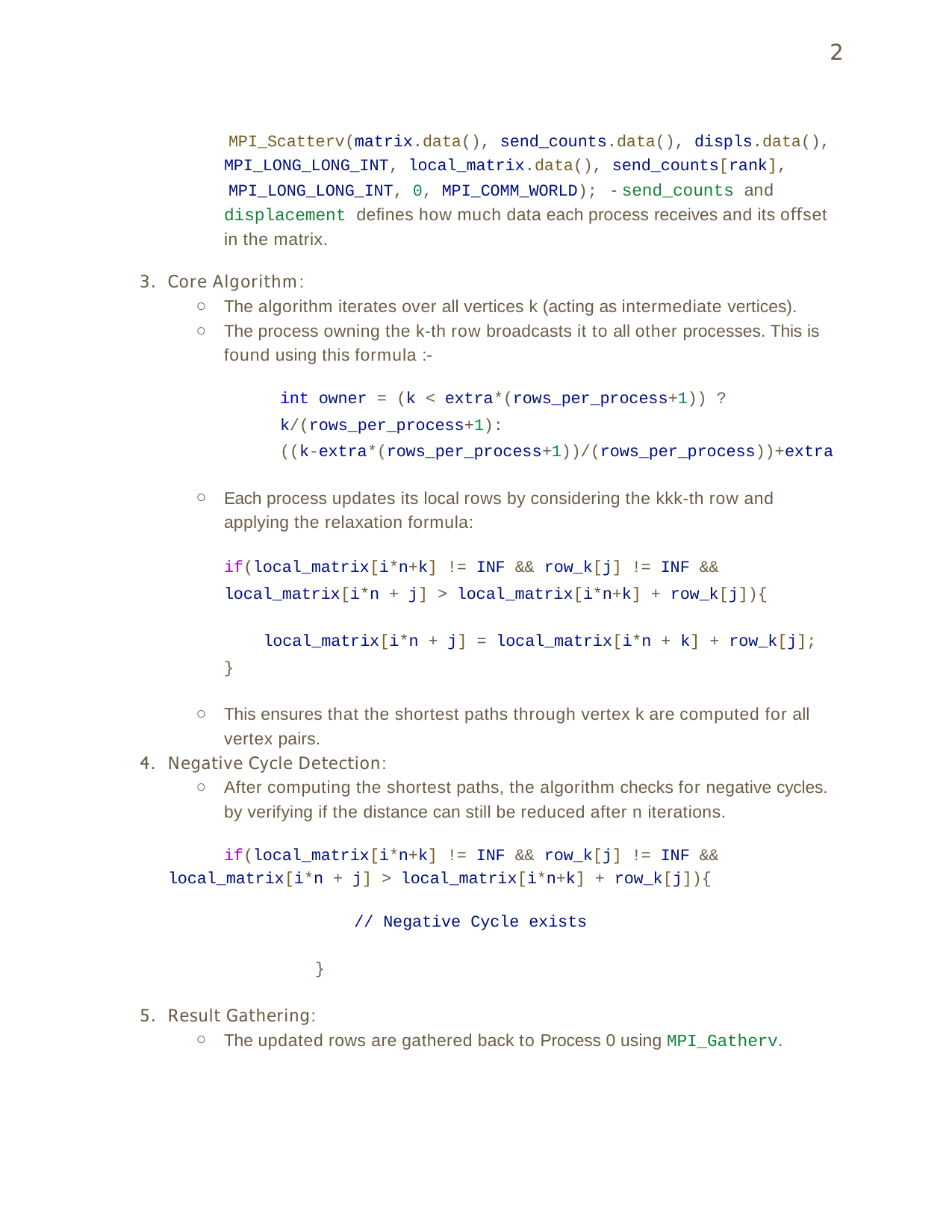

2
MPI_Scatterv(matrix.data(), send_counts.data(), displs.data(),  MPI_LONG_LONG_INT, local_matrix.data(), send_counts[rank],
MPI_LONG_LONG_INT, 0, MPI_COMM_WORLD); - send_counts and  displacement deﬁnes how much data each process receives and its oﬀset  in the matrix.

Core Algorithm:
The algorithm iterates over all vertices k (acting as intermediate vertices).
The process owning the k-th row broadcasts it to all other processes. This is  found using this formula :-
int owner = (k < extra*(rows_per_process+1)) ?  k/(rows_per_process+1):
((k-extra*(rows_per_process+1))/(rows_per_process))+extra

Each process updates its local rows by considering the kkk-th row and  applying the relaxation formula:

if(local_matrix[i*n+k] != INF && row_k[j] != INF &&
local_matrix[i*n + j] > local_matrix[i*n+k] + row_k[j]){

local_matrix[i*n + j] = local_matrix[i*n + k] + row_k[j];
}

This ensures that the shortest paths through vertex k are computed for all  vertex pairs.
Negative Cycle Detection:
After computing the shortest paths, the algorithm checks for negative cycles.  by verifying if the distance can still be reduced after n iterations.
if(local_matrix[i*n+k] != INF && row_k[j] != INF &&  local_matrix[i*n + j] > local_matrix[i*n+k] + row_k[j]){

// Negative Cycle exists

}

Result Gathering:
The updated rows are gathered back to Process 0 using MPI_Gatherv.